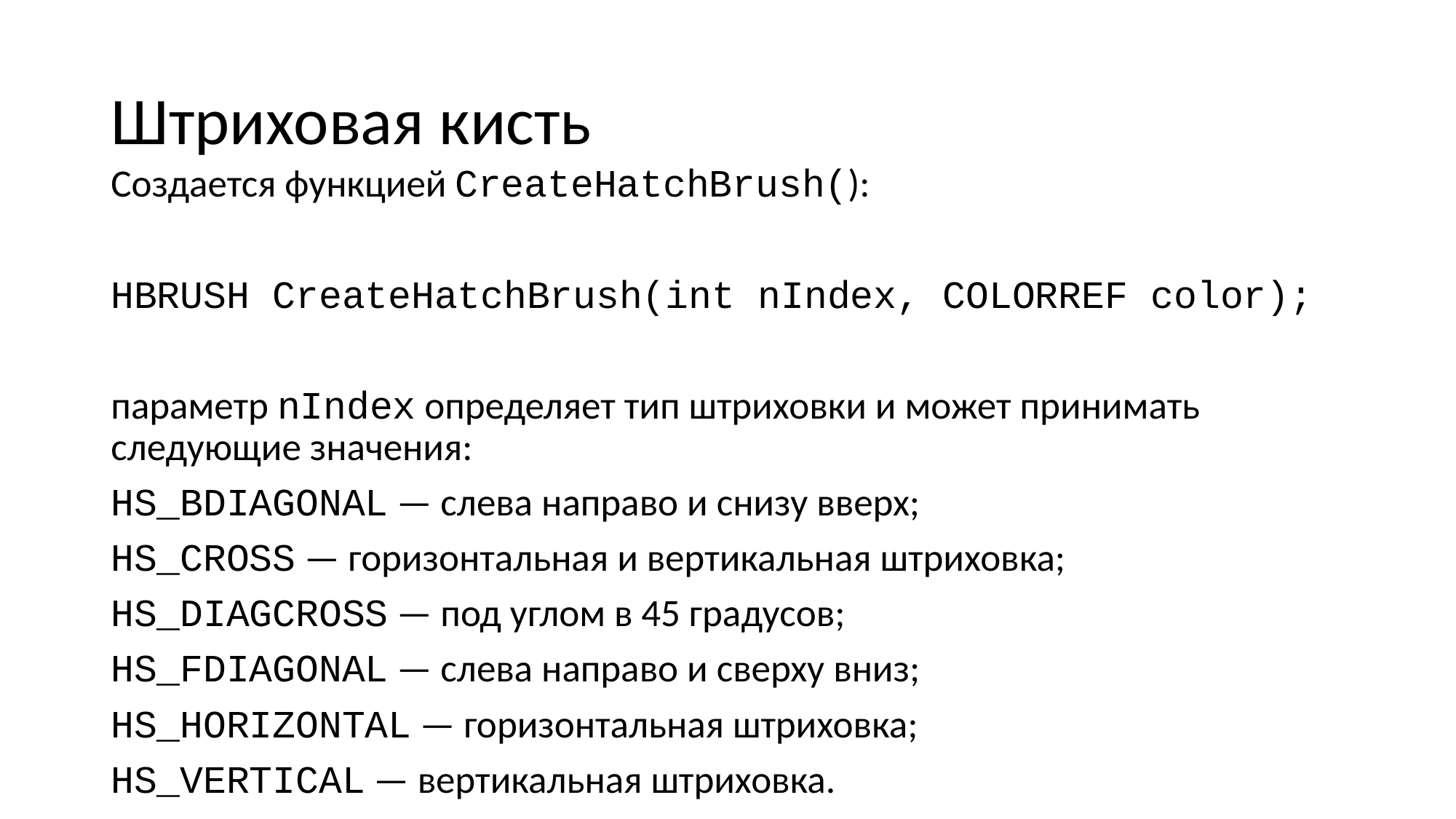

# Штриховая кисть
Cоздается функцией CreateHatchBrush():

HBRUSH CreateHatchBrush(int nIndex, COLORREF color);

параметр nIndex определяет тип штриховки и может принимать следующие значения:
HS_BDIAGONAL — слева направо и снизу вверх;
HS_CROSS — горизонтальная и вертикальная штриховка;
HS_DIAGCROSS — под углом в 45 градусов;
HS_FDIAGONAL — слева направо и сверху вниз;
HS_HORIZONTAL — горизонтальная штриховка;
HS_VERTICAL — вертикальная штриховка.